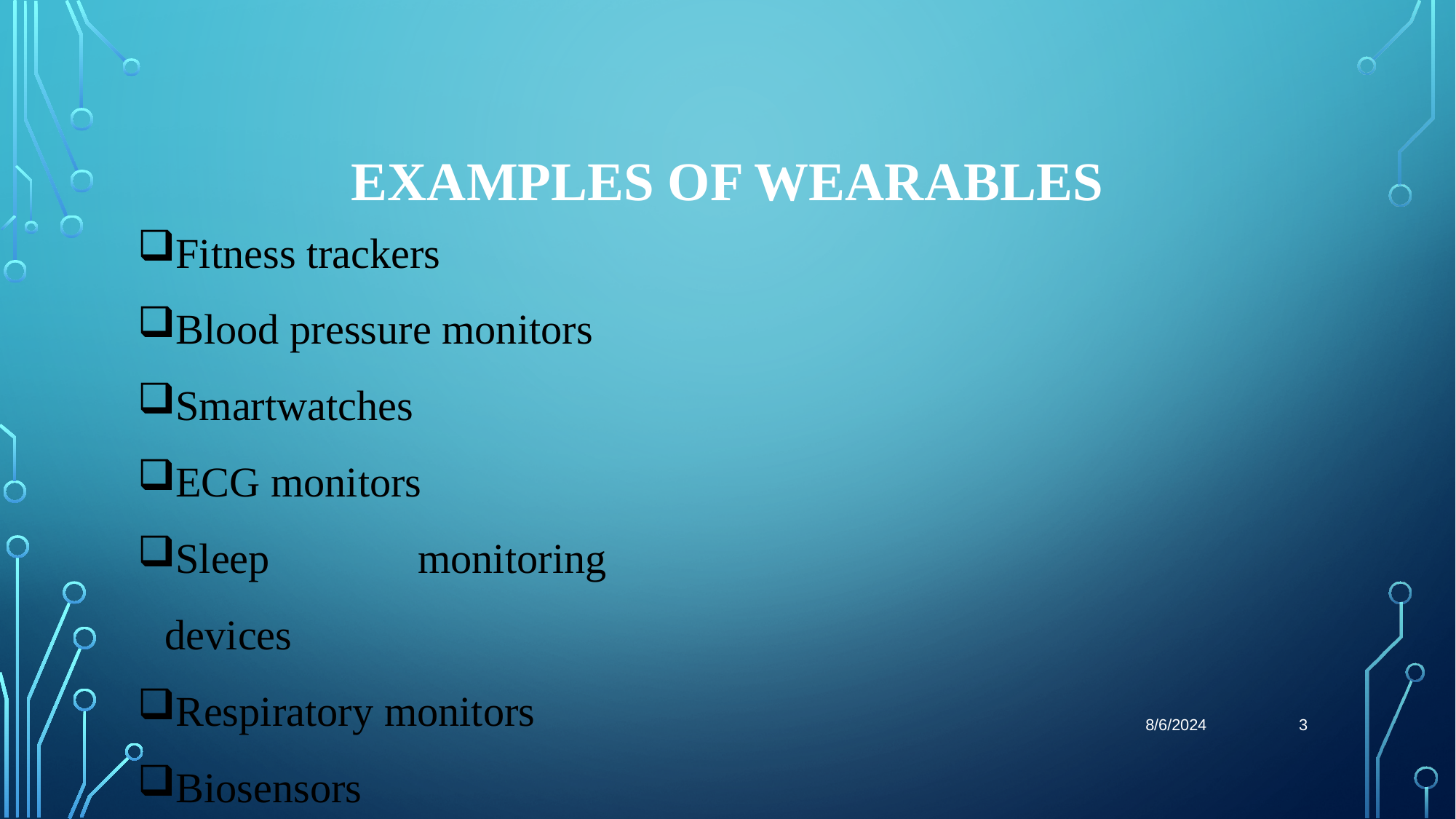

# Examples of wearables

Fitness trackers
Blood pressure monitors
Smartwatches
ECG monitors
Sleep monitoring devices
Respiratory monitors
Biosensors
3
8/6/2024